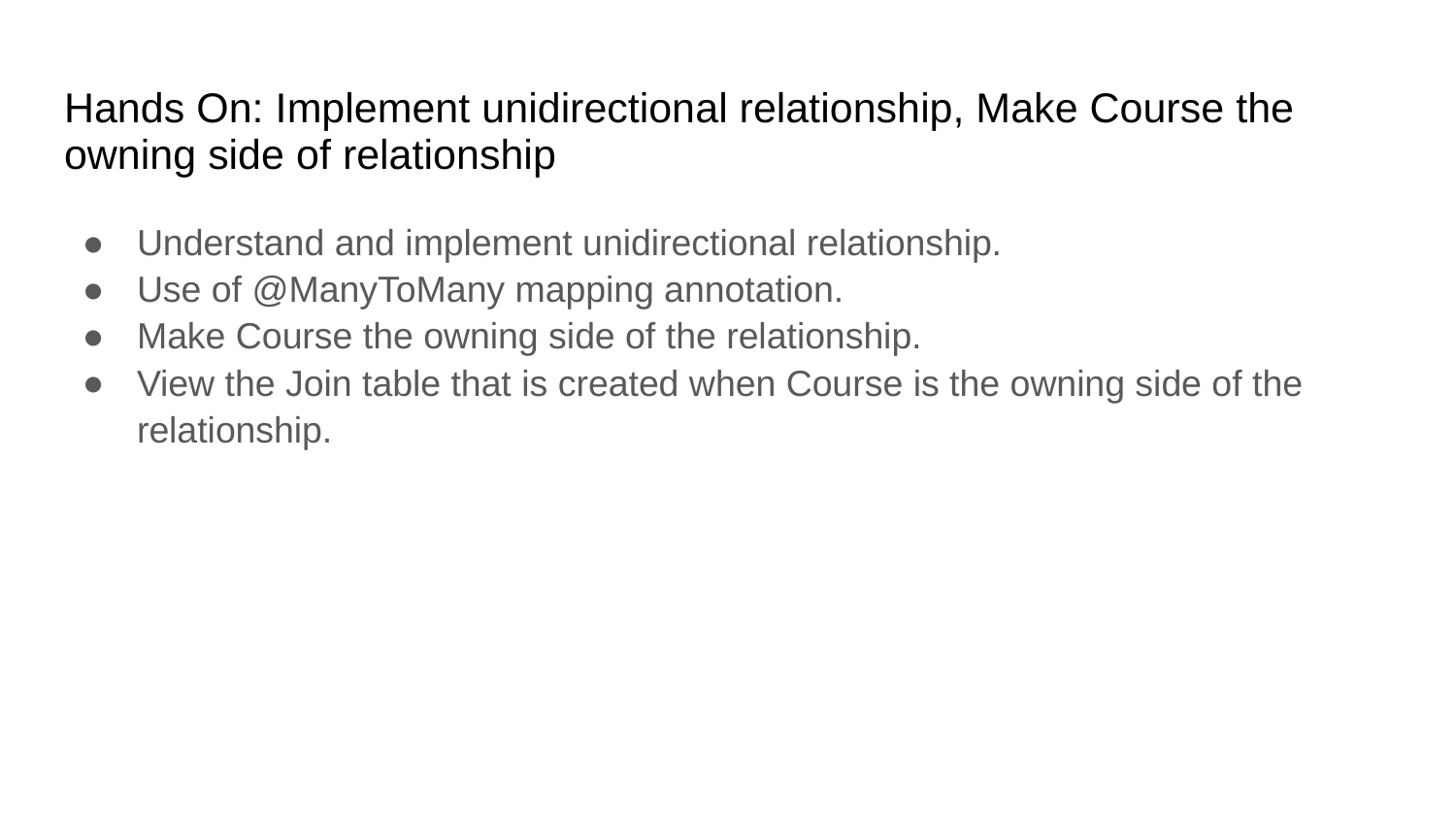

# Hands On: Implement unidirectional relationship, Make Course the owning side of relationship
Understand and implement unidirectional relationship.
Use of @ManyToMany mapping annotation.
Make Course the owning side of the relationship.
View the Join table that is created when Course is the owning side of the relationship.